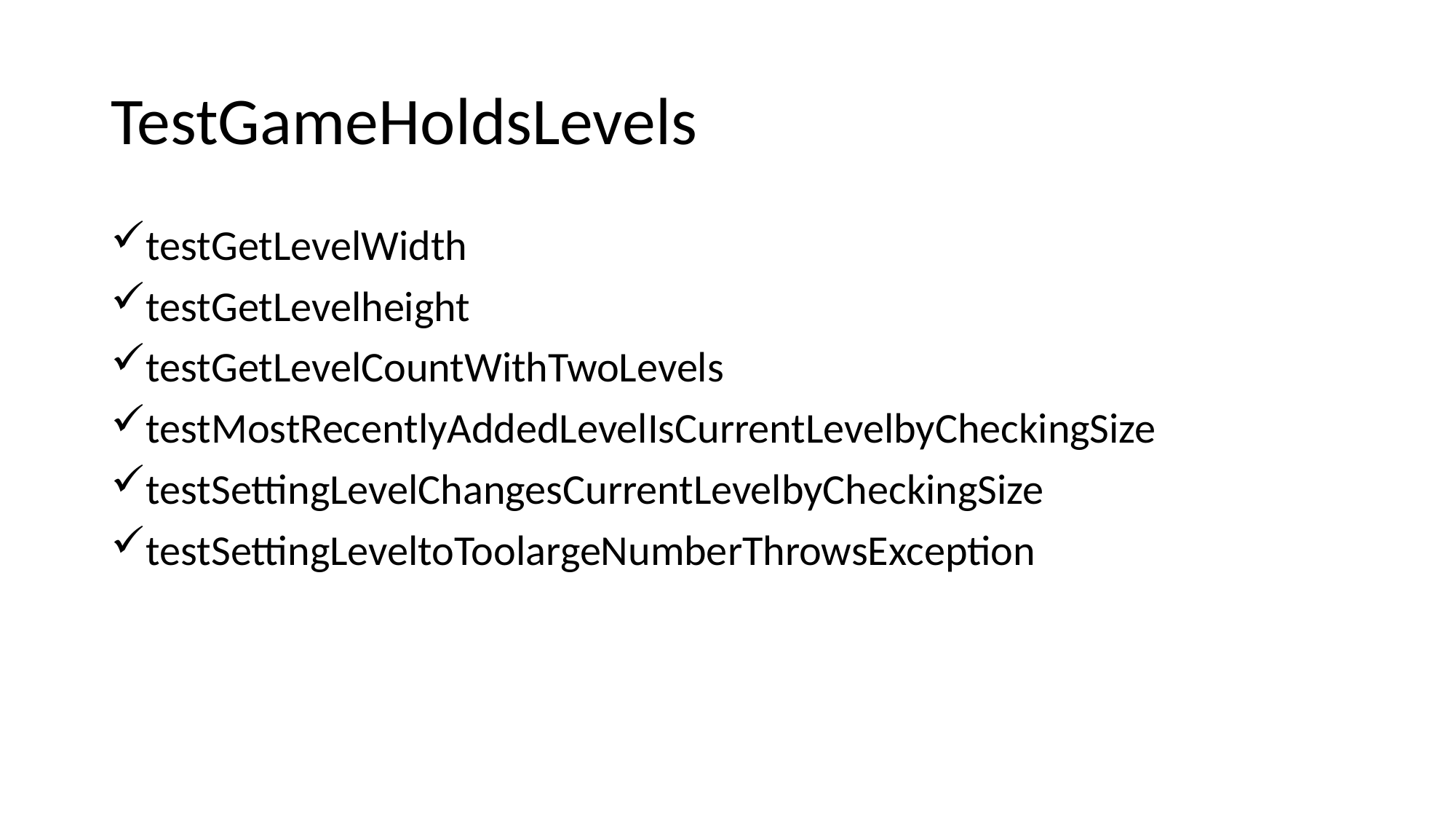

# TestGameHoldsLevels
testGetLevelWidth
testGetLevelheight
testGetLevelCountWithTwoLevels
testMostRecentlyAddedLevelIsCurrentLevelbyCheckingSize
testSettingLevelChangesCurrentLevelbyCheckingSize
testSettingLeveltoToolargeNumberThrowsException